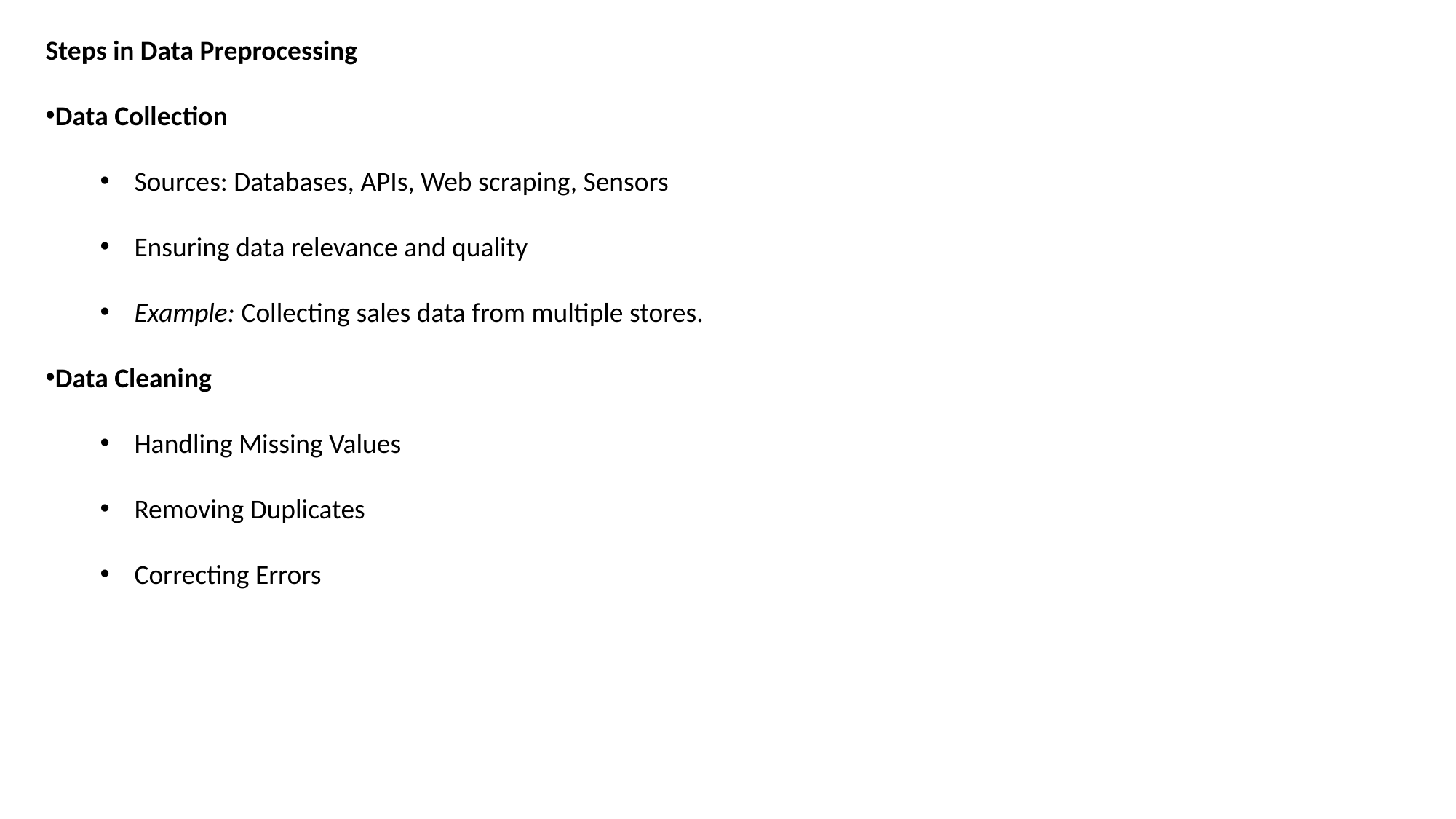

Steps in Data Preprocessing

Data Collection

Sources: Databases, APIs, Web scraping, Sensors

Ensuring data relevance and quality

Example: Collecting sales data from multiple stores.

Data Cleaning

Handling Missing Values

Removing Duplicates

Correcting Errors